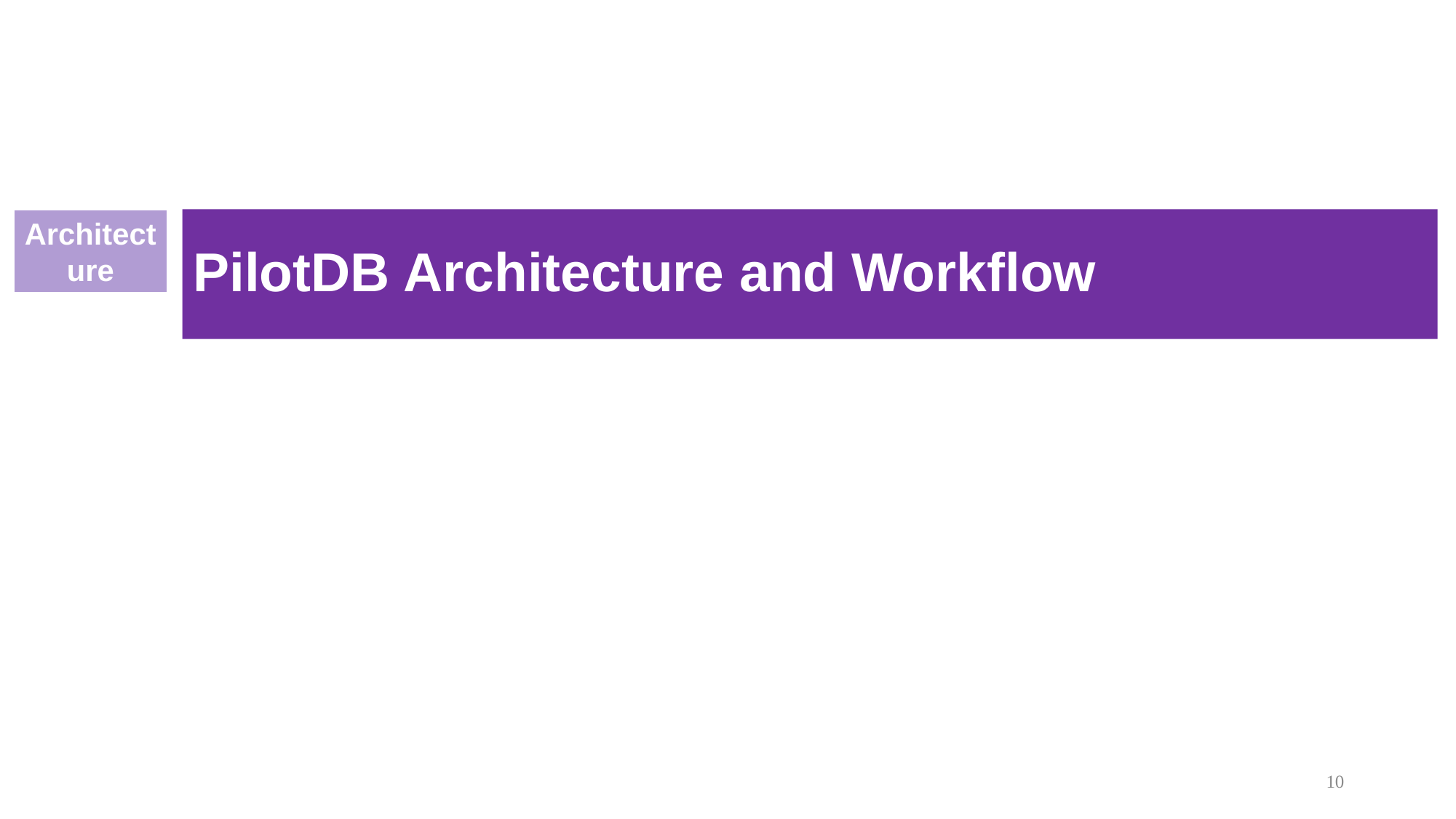

10
Architecture
# PilotDB Architecture and Workflow